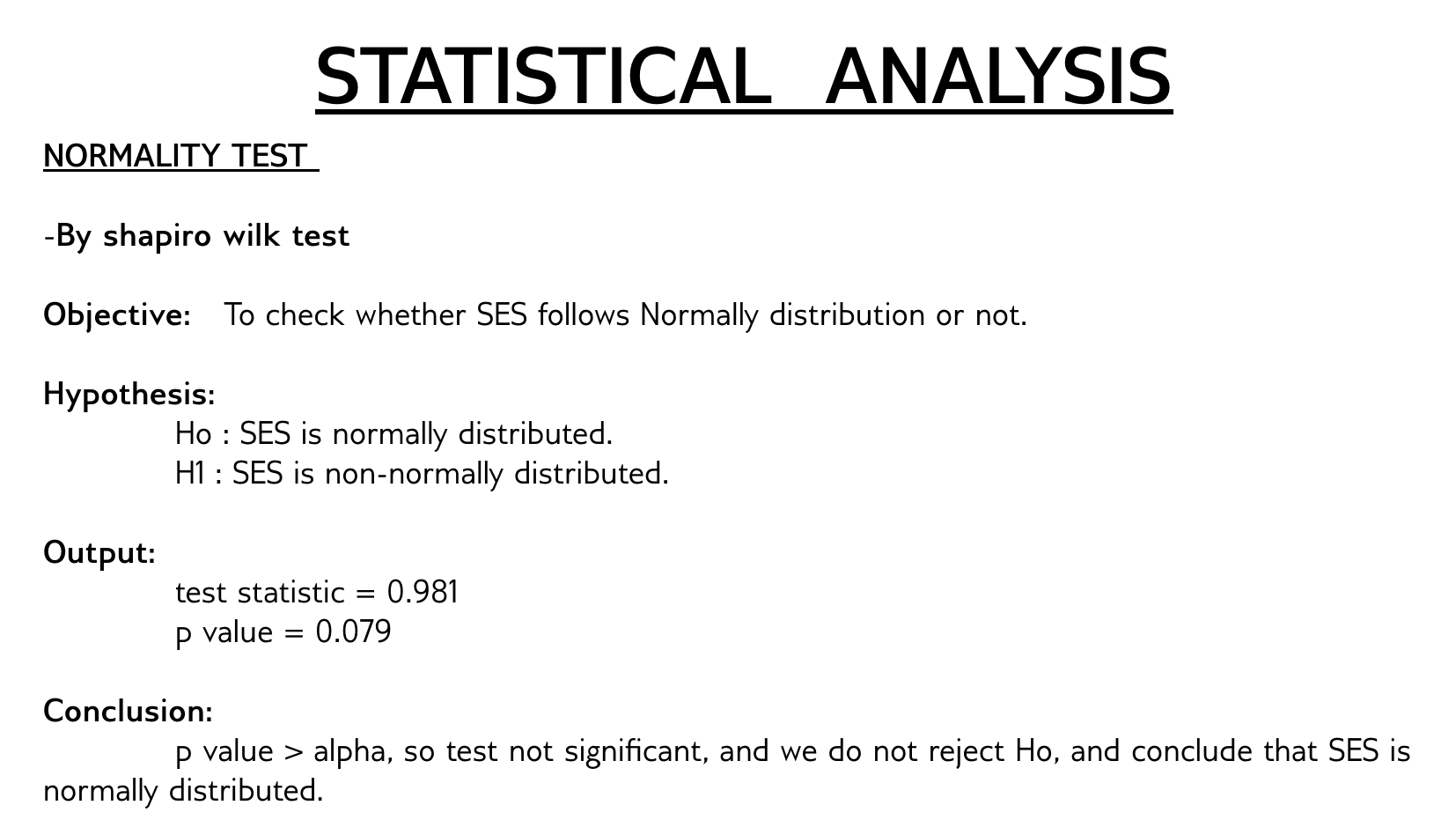

STATISTICAL  ANALYSIS
NORMALITY TEST

-By shapiro wilk test

Objective:   To check whether SES follows Normally distribution or not.

Hypothesis:
	Ho : SES is normally distributed.
	H1 : SES is non-normally distributed.

Output:
	test statistic = 0.981
	p value = 0.079

Conclusion:
	p value > alpha, so test not significant, and we do not reject Ho, and conclude that SES is normally distributed.